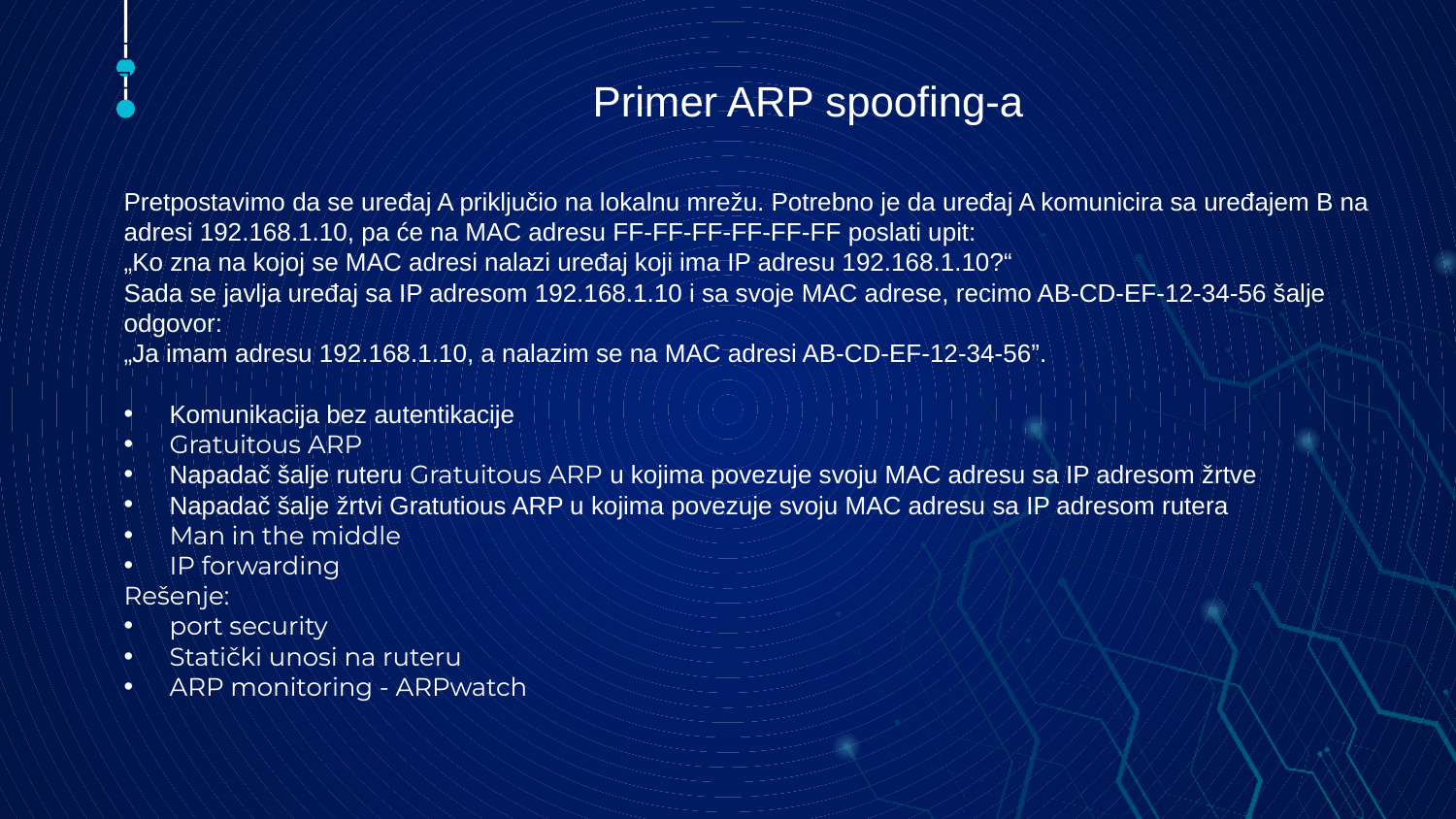

# Primer ARP spoofing-a
🠺
🠺
Pretpostavimo da se uređaj A priključio na lokalnu mrežu. Potrebno je da uređaj A komunicira sa uređajem B na adresi 192.168.1.10, pa će na MAC adresu FF-FF-FF-FF-FF-FF poslati upit:
„Ko zna na kojoj se MAC adresi nalazi uređaj koji ima IP adresu 192.168.1.10?“
Sada se javlja uređaj sa IP adresom 192.168.1.10 i sa svoje MAC adrese, recimo AB-CD-EF-12-34-56 šalje odgovor:
„Ja imam adresu 192.168.1.10, a nalazim se na MAC adresi AB-CD-EF-12-34-56”.

Komunikacija bez autentikacije
Gratuitous ARP
Napadač šalje ruteru Gratuitous ARP u kojima povezuje svoju MAC adresu sa IP adresom žrtve
Napadač šalje žrtvi Gratutious ARP u kojima povezuje svoju MAC adresu sa IP adresom rutera
Man in the middle
IP forwarding
Rešenje:
port security
Statički unosi na ruteru
ARP monitoring - ARPwatch